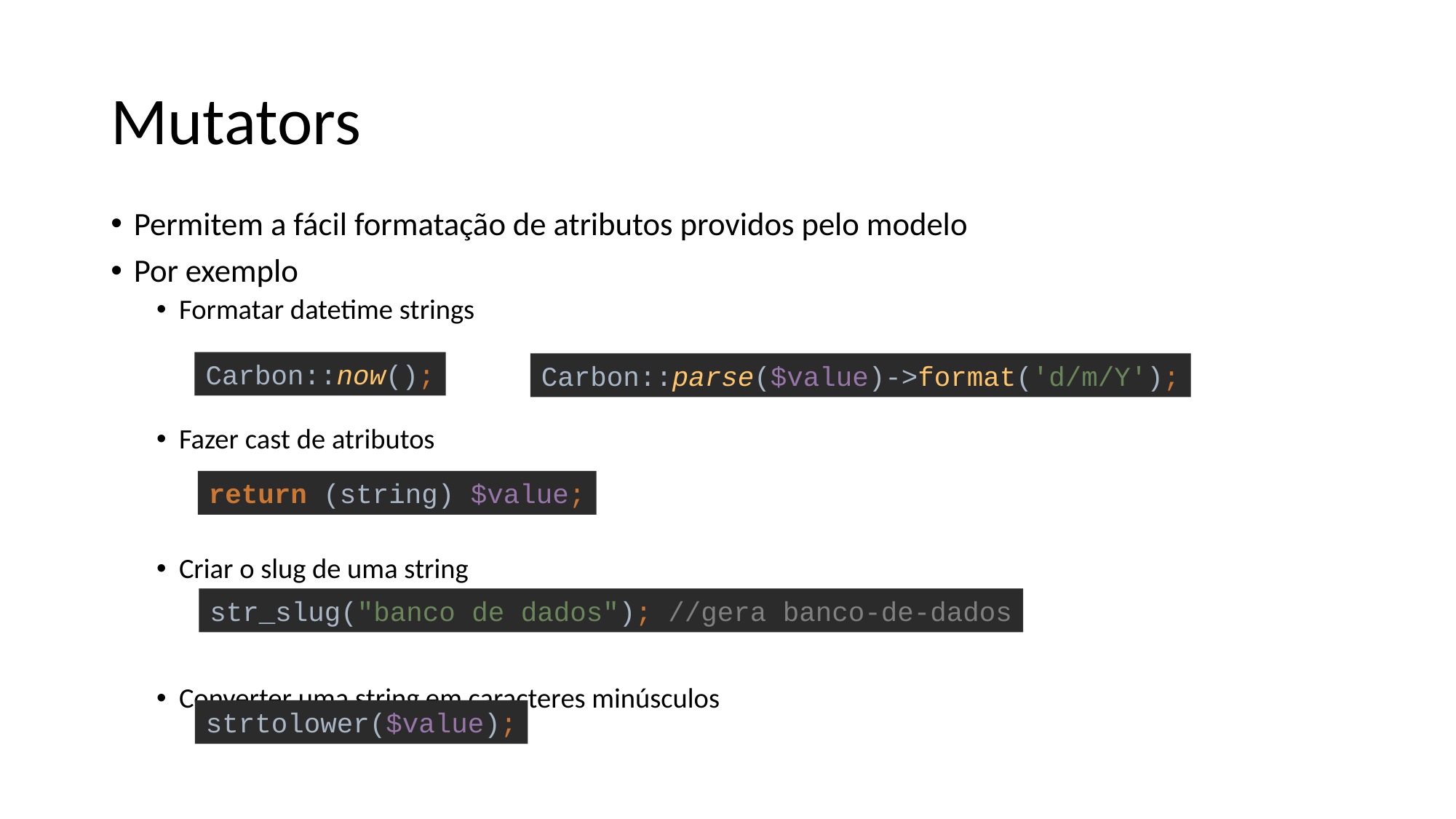

# Mutators
Permitem a fácil formatação de atributos providos pelo modelo
Por exemplo
Formatar datetime strings

Fazer cast de atributos

Criar o slug de uma string

Converter uma string em caracteres minúsculos

Carbon::now();
Carbon::parse($value)->format('d/m/Y');
return (string) $value;
str_slug("banco de dados"); //gera banco-de-dados
strtolower($value);